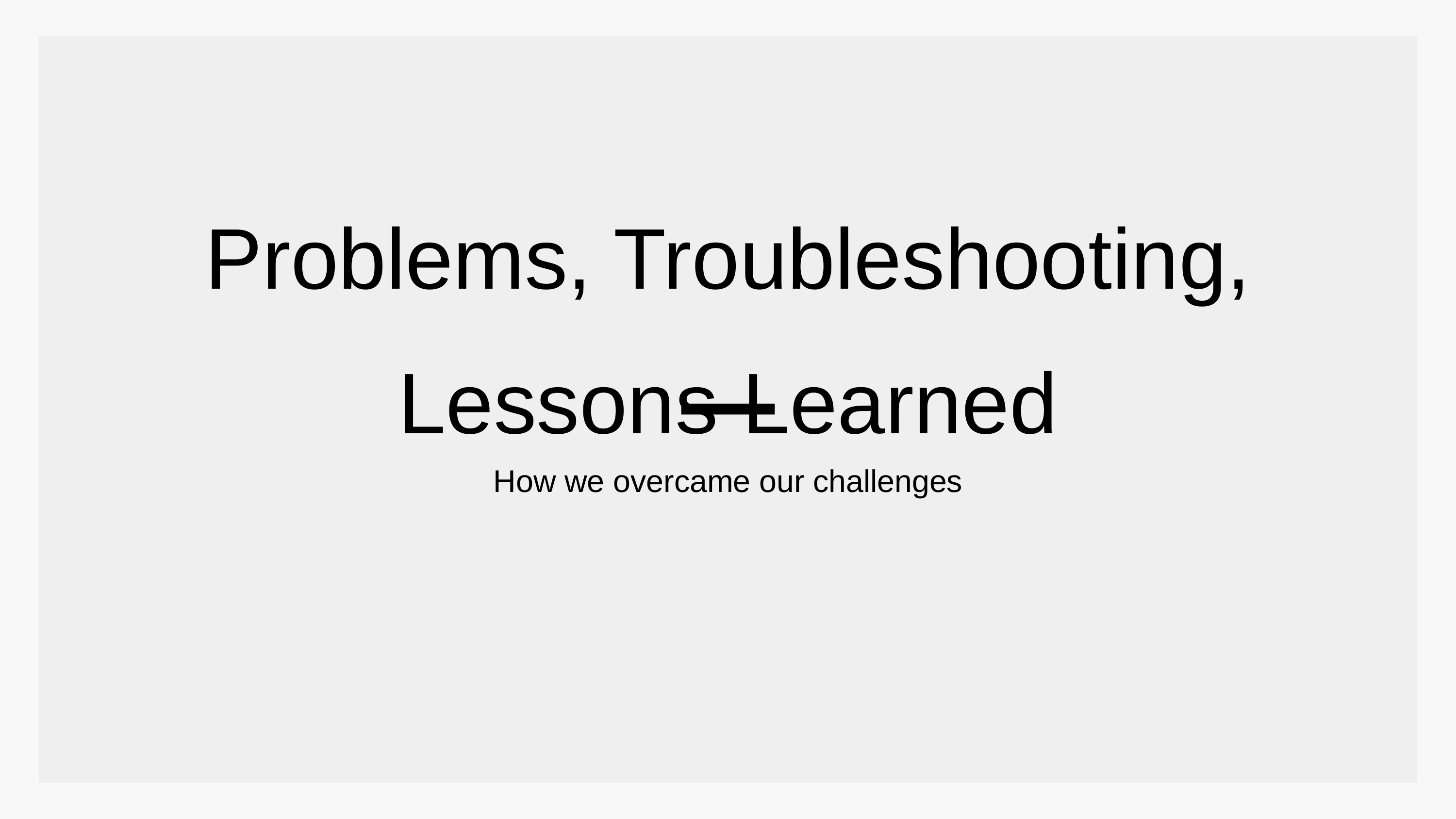

Problems, Troubleshooting, Lessons Learned

How we overcame our challenges